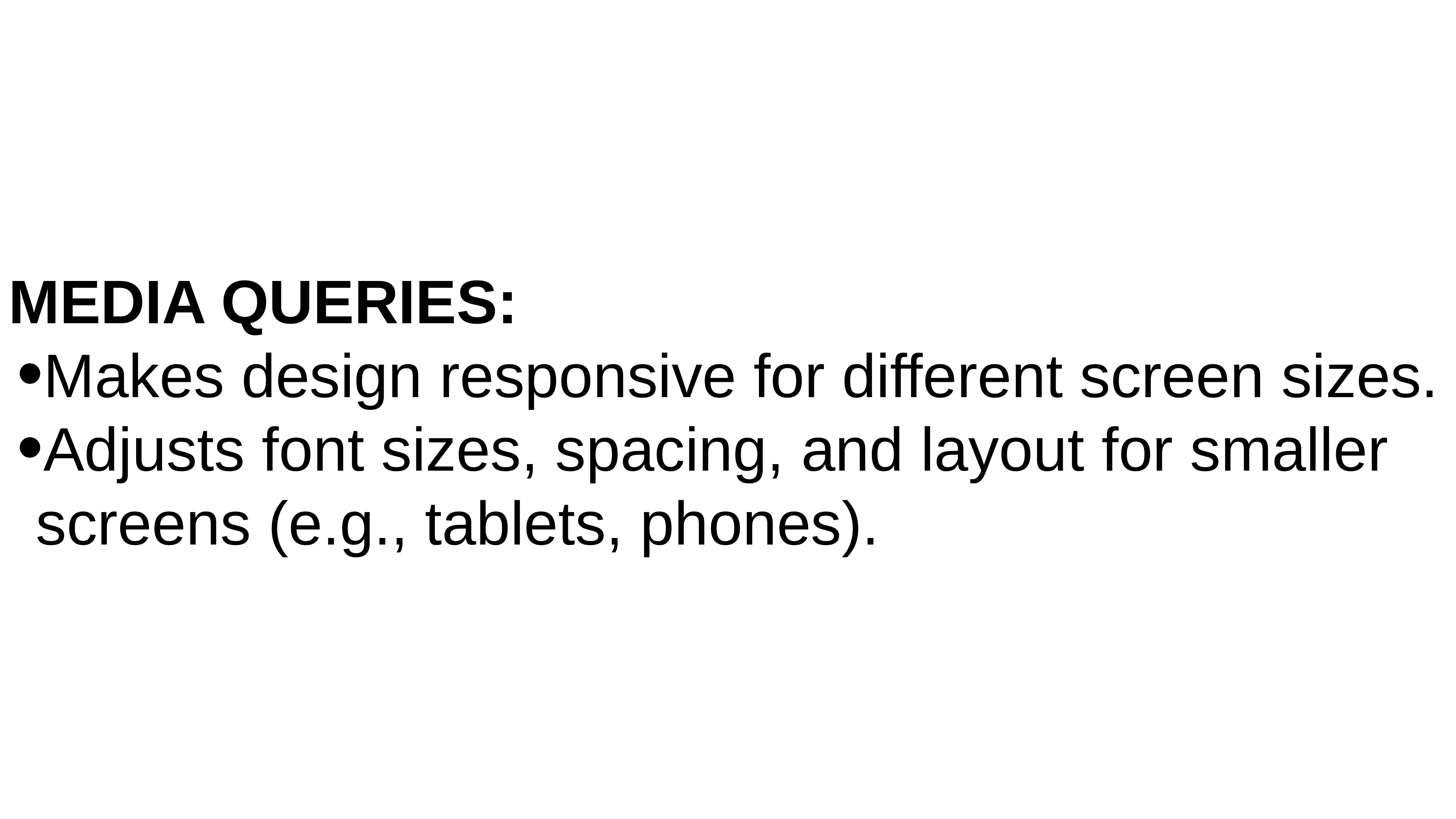

MEDIA QUERIES:
Makes design responsive for different screen sizes.
Adjusts font sizes, spacing, and layout for smaller screens (e.g., tablets, phones).